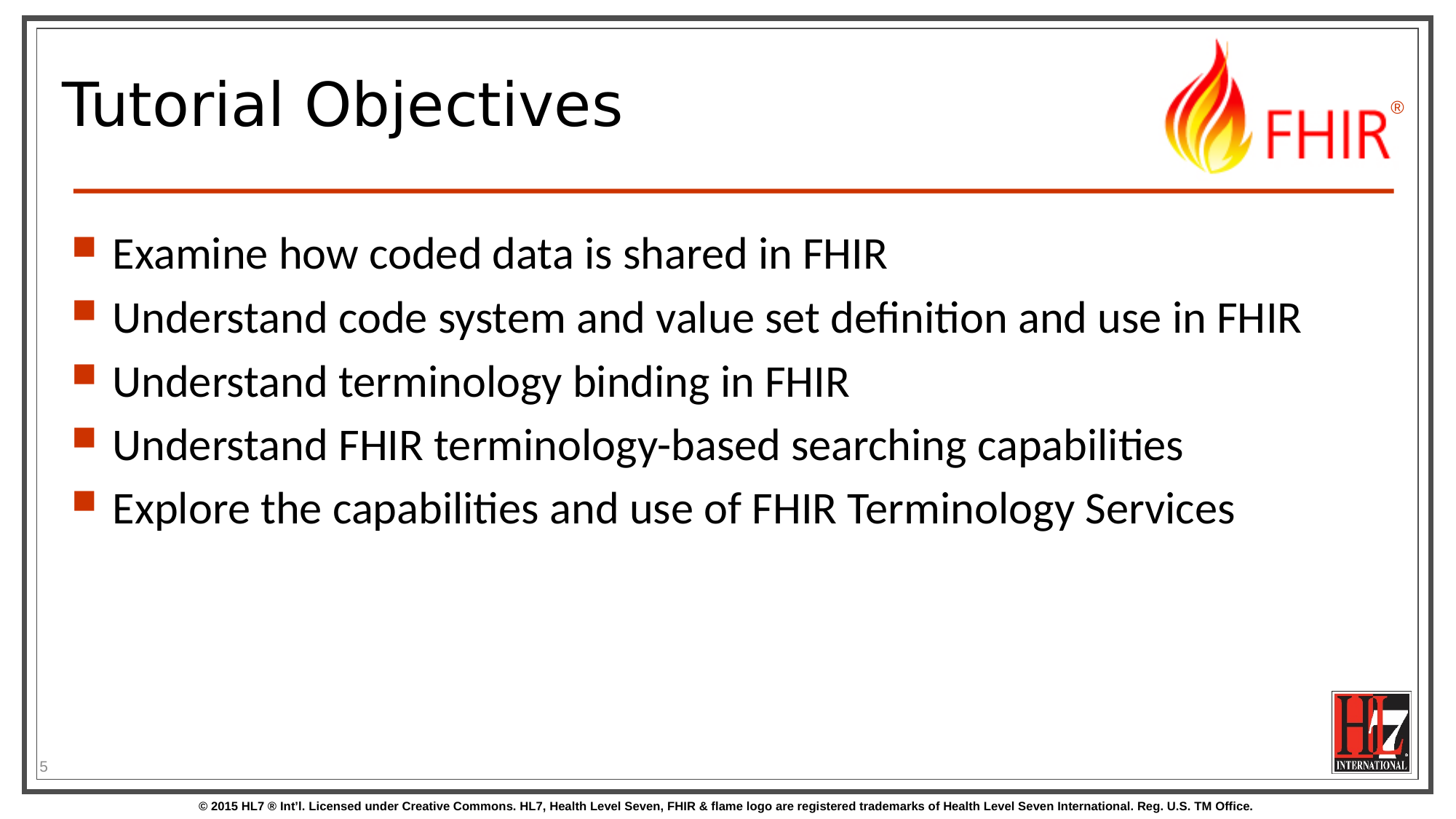

# Tutorial Objectives
Examine how coded data is shared in FHIR
Understand code system and value set definition and use in FHIR
Understand terminology binding in FHIR
Understand FHIR terminology-based searching capabilities
Explore the capabilities and use of FHIR Terminology Services
5